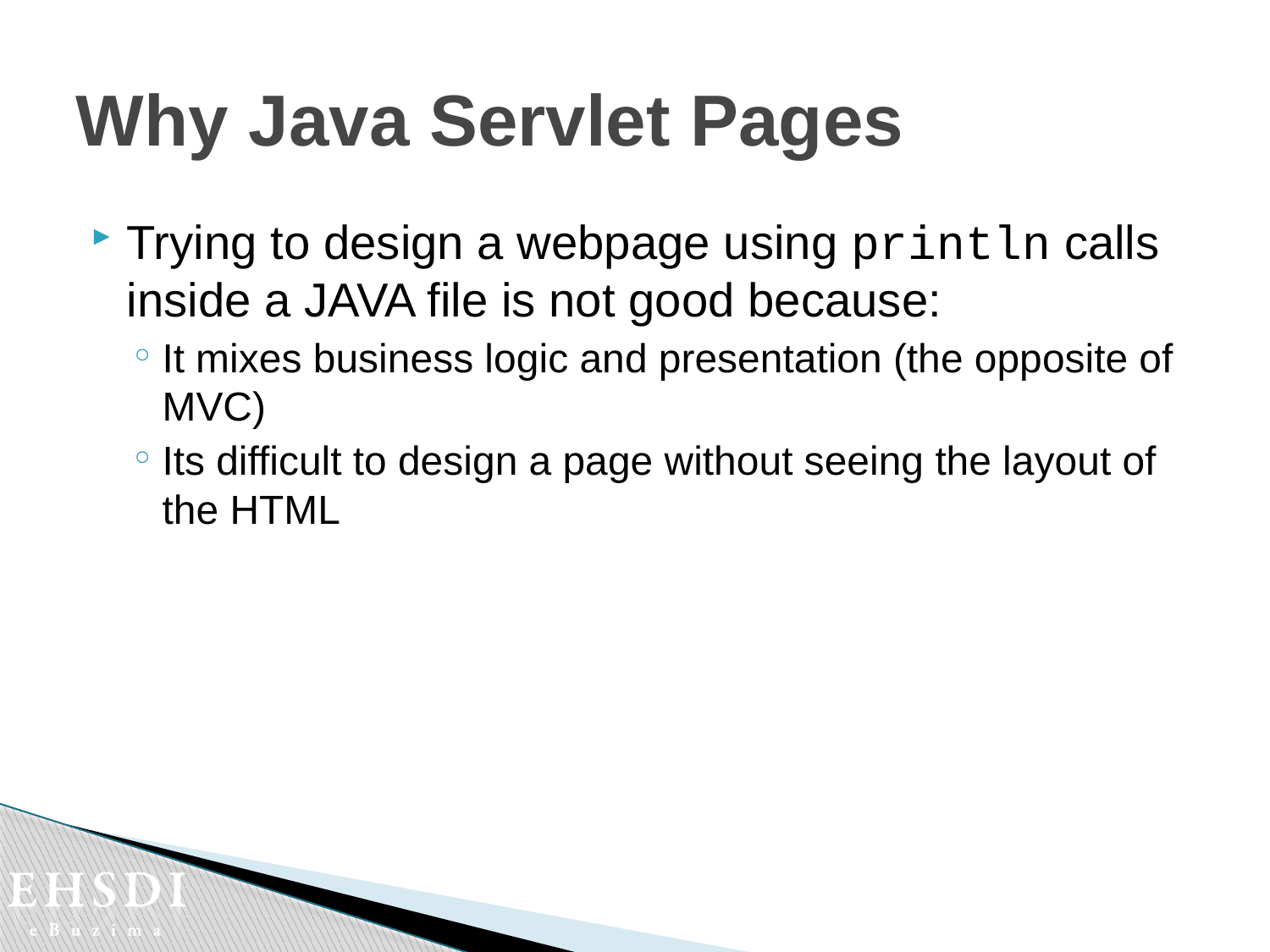

# Why Java Servlet Pages
Trying to design a webpage using println calls inside a JAVA file is not good because:
It mixes business logic and presentation (the opposite of MVC)
Its difficult to design a page without seeing the layout of the HTML